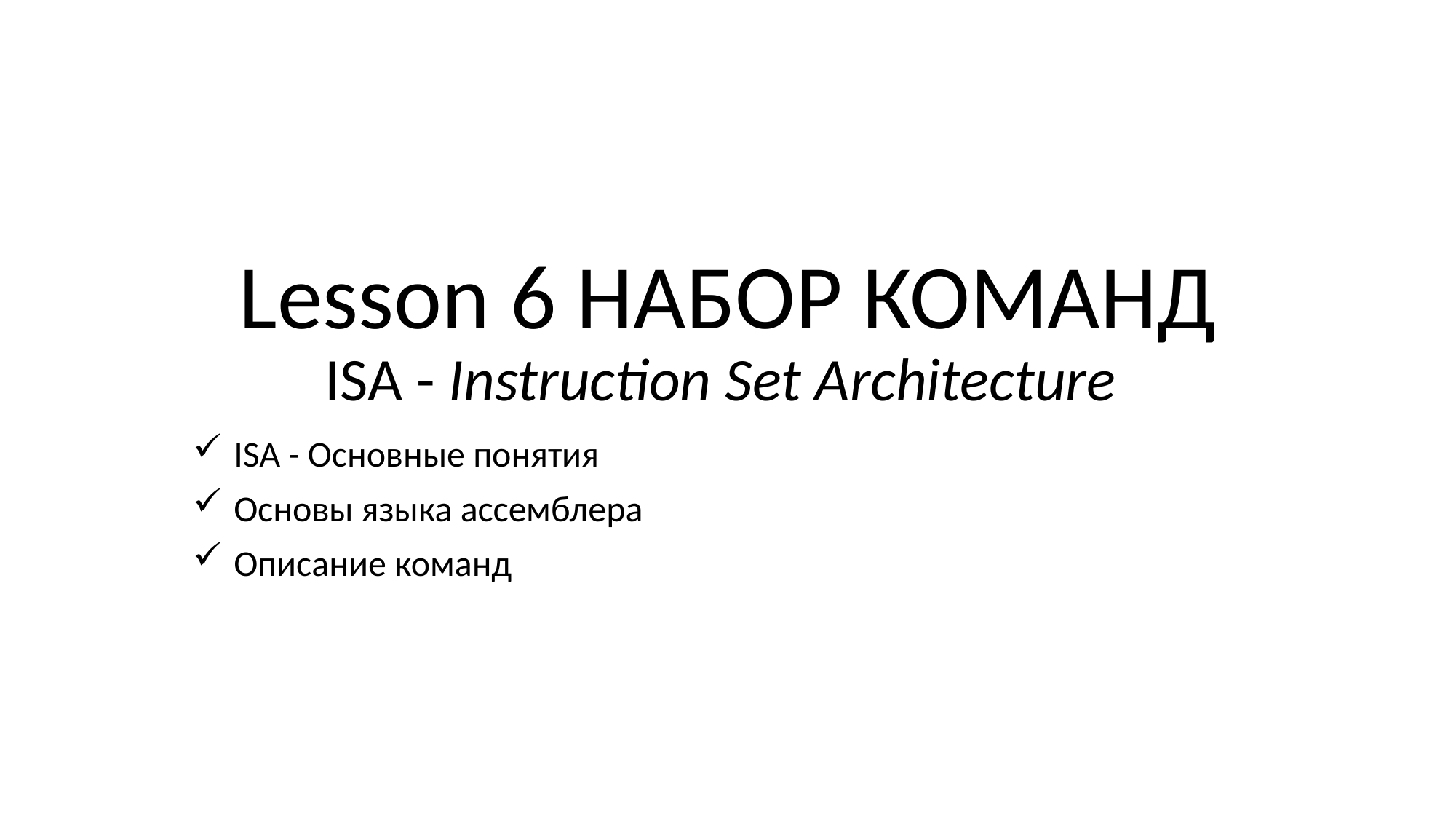

# Lesson 6 НАБОР КОМАНД ISA - Instruction Set Architecture
ISA - Основные понятия
Основы языка ассемблера
Описание команд